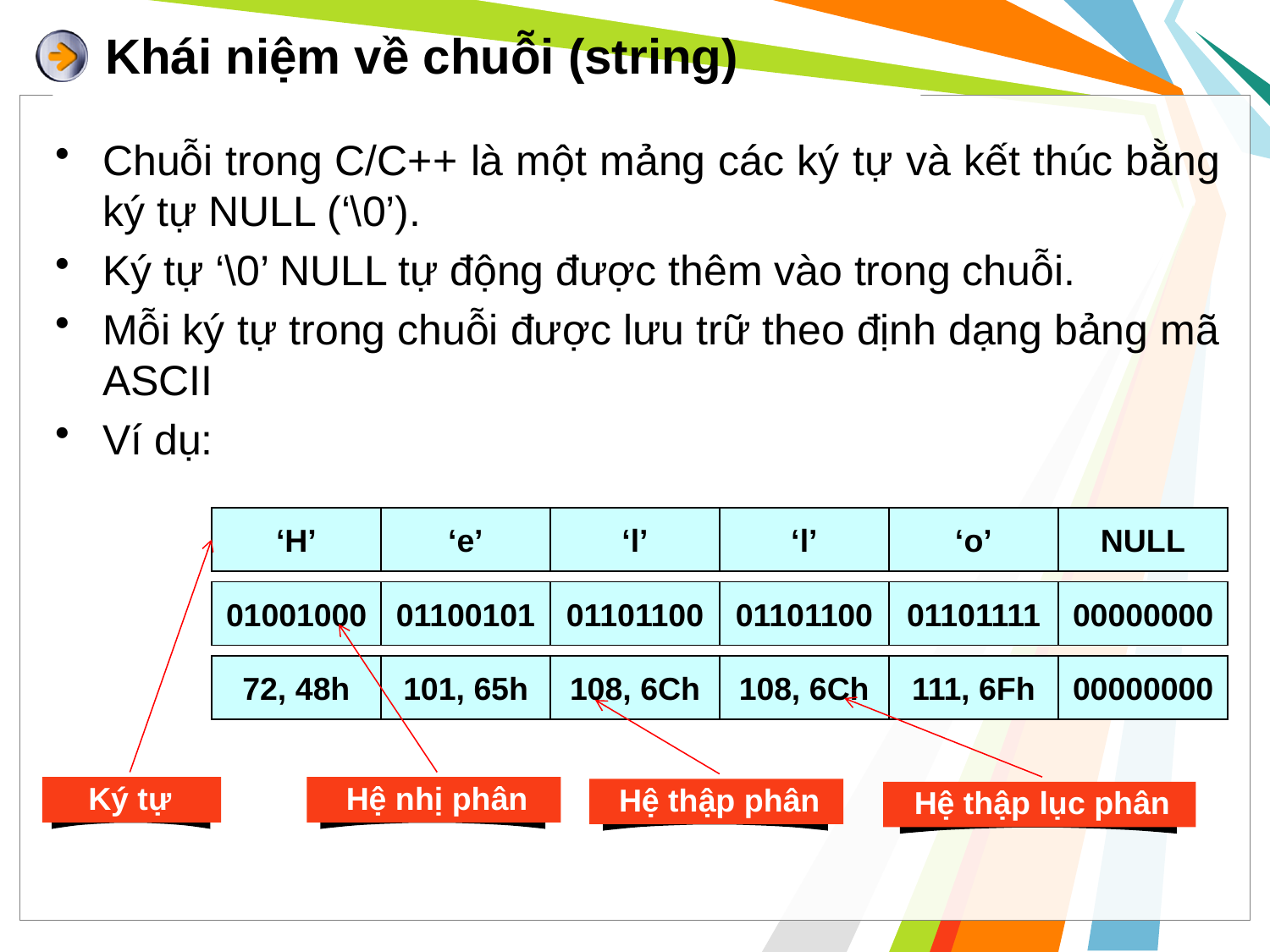

# Khái niệm về chuỗi (string)
Chuỗi trong C/C++ là một mảng các ký tự và kết thúc bằng ký tự NULL (‘\0’).
Ký tự ‘\0’ NULL tự động được thêm vào trong chuỗi.
Mỗi ký tự trong chuỗi được lưu trữ theo định dạng bảng mã ASCII
Ví dụ:

‘H’
‘e’
‘l’
‘l’
‘o’
NULL
01001000
01100101
01101100
01101100
01101111
00000000
72, 48h
101, 65h
108, 6Ch
108, 6Ch
111, 6Fh
00000000
Ký tự
Hệ nhị phân
Hệ thập phân
Hệ thập lục phân